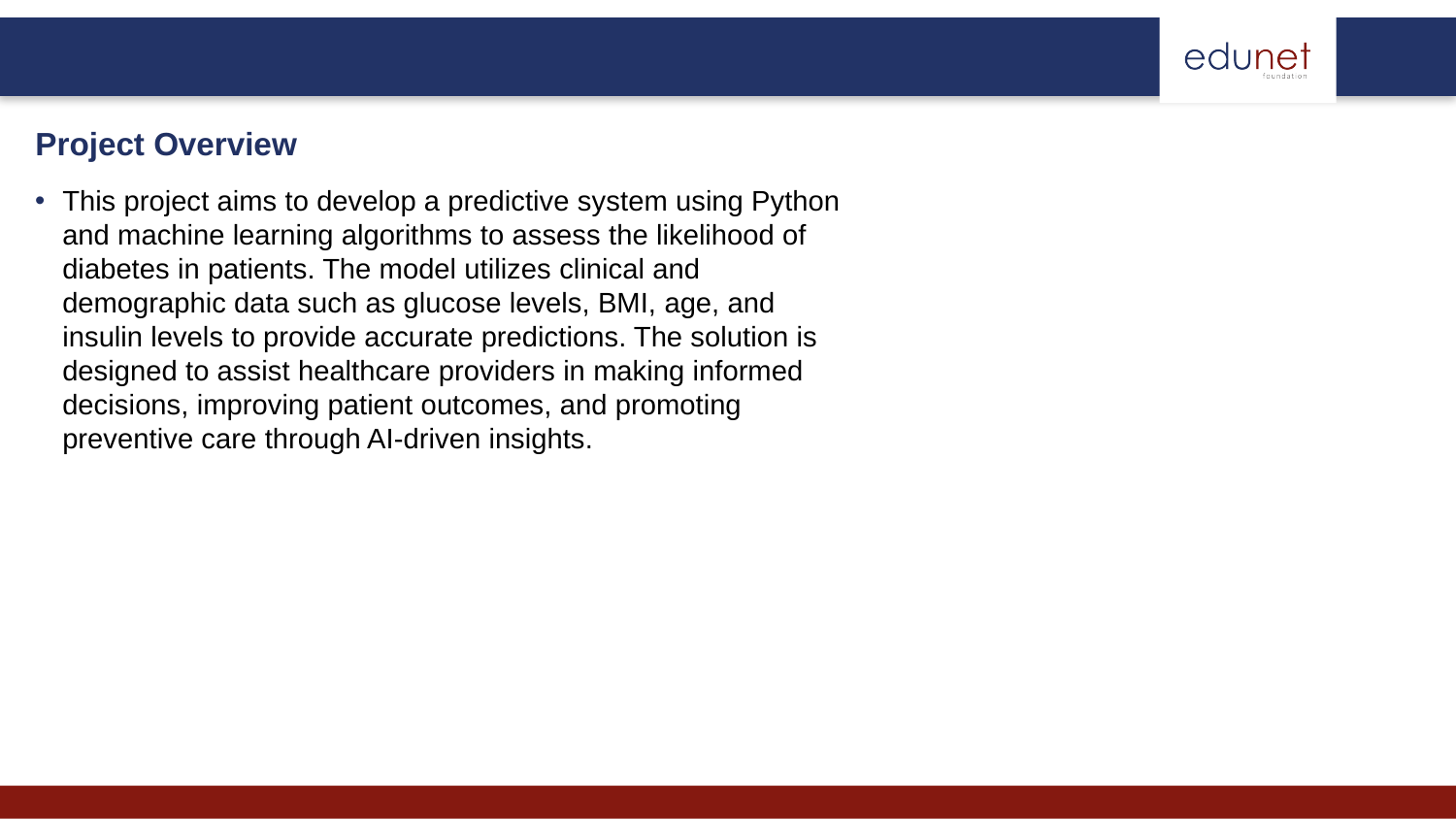

Project Overview
This project aims to develop a predictive system using Python and machine learning algorithms to assess the likelihood of diabetes in patients. The model utilizes clinical and demographic data such as glucose levels, BMI, age, and insulin levels to provide accurate predictions. The solution is designed to assist healthcare providers in making informed decisions, improving patient outcomes, and promoting preventive care through AI-driven insights.